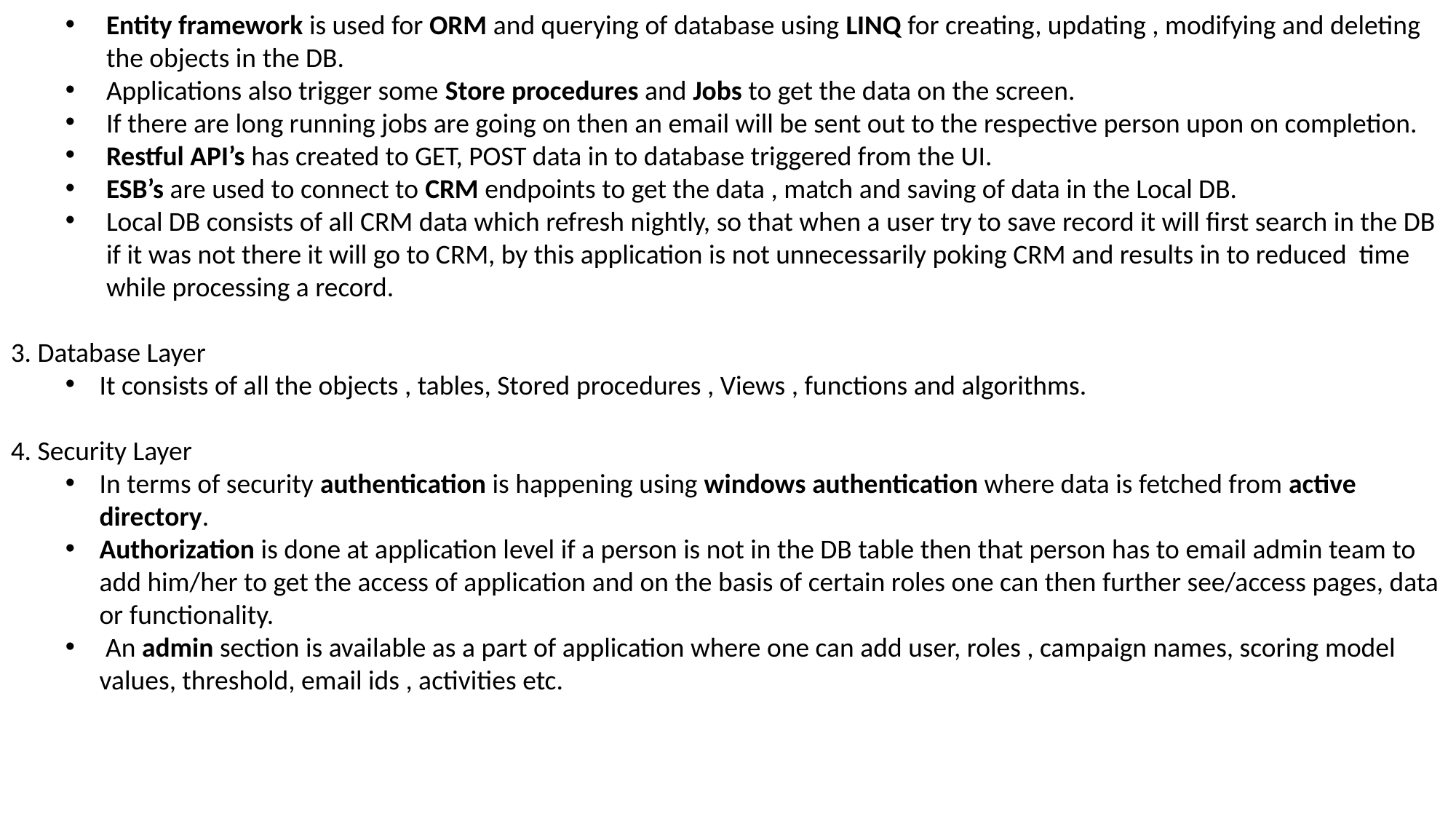

Entity framework is used for ORM and querying of database using LINQ for creating, updating , modifying and deleting the objects in the DB.
Applications also trigger some Store procedures and Jobs to get the data on the screen.
If there are long running jobs are going on then an email will be sent out to the respective person upon on completion.
Restful API’s has created to GET, POST data in to database triggered from the UI.
ESB’s are used to connect to CRM endpoints to get the data , match and saving of data in the Local DB.
Local DB consists of all CRM data which refresh nightly, so that when a user try to save record it will first search in the DB if it was not there it will go to CRM, by this application is not unnecessarily poking CRM and results in to reduced  time while processing a record.

3. Database Layer
It consists of all the objects , tables, Stored procedures , Views , functions and algorithms.

4. Security Layer
In terms of security authentication is happening using windows authentication where data is fetched from active directory.
Authorization is done at application level if a person is not in the DB table then that person has to email admin team to add him/her to get the access of application and on the basis of certain roles one can then further see/access pages, data or functionality.
 An admin section is available as a part of application where one can add user, roles , campaign names, scoring model values, threshold, email ids , activities etc.